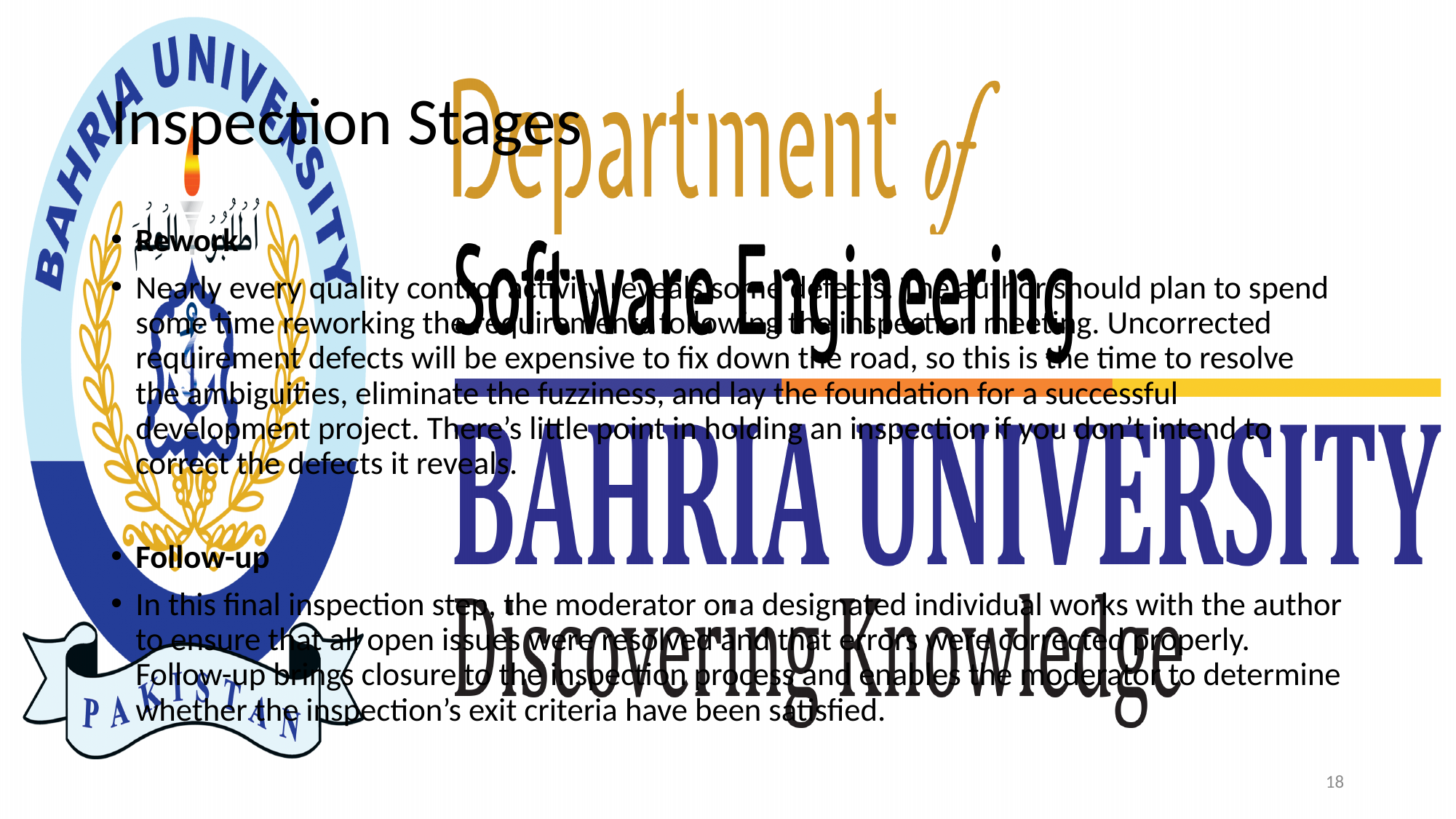

# Inspection Stages
Rework
Nearly every quality control activity reveals some defects. The author should plan to spend some time reworking the requirements following the inspection meeting. Uncorrected requirement defects will be expensive to fix down the road, so this is the time to resolve the ambiguities, eliminate the fuzziness, and lay the foundation for a successful development project. There’s little point in holding an inspection if you don’t intend to correct the defects it reveals.

Follow-up
In this final inspection step, the moderator or a designated individual works with the author to ensure that all open issues were resolved and that errors were corrected properly. Follow-up brings closure to the inspection process and enables the moderator to determine whether the inspection’s exit criteria have been satisfied.
18